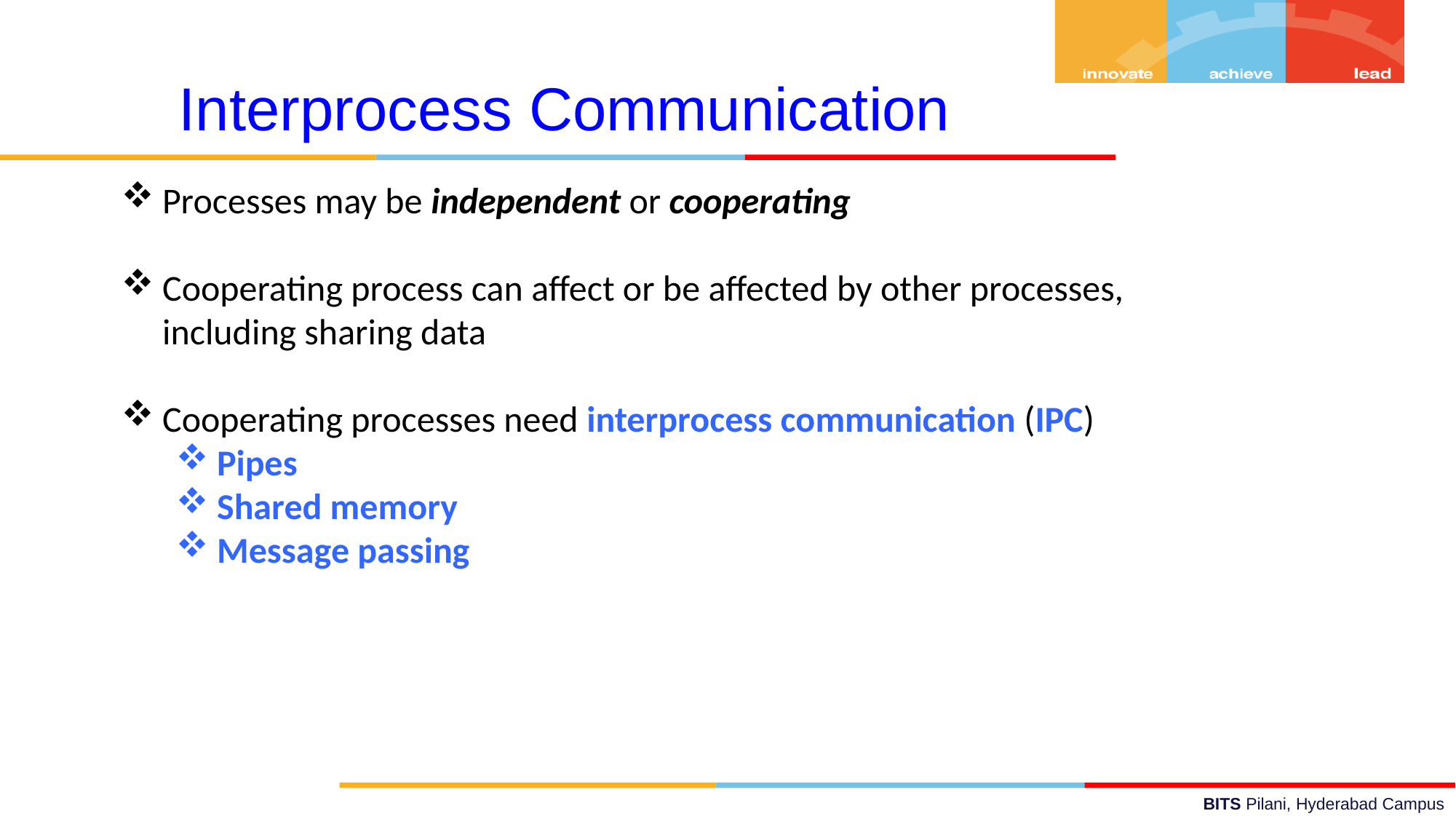

Interprocess Communication
Processes may be independent or cooperating

Cooperating process can affect or be affected by other processes, including sharing data

Cooperating processes need interprocess communication (IPC)
Pipes
Shared memory
Message passing